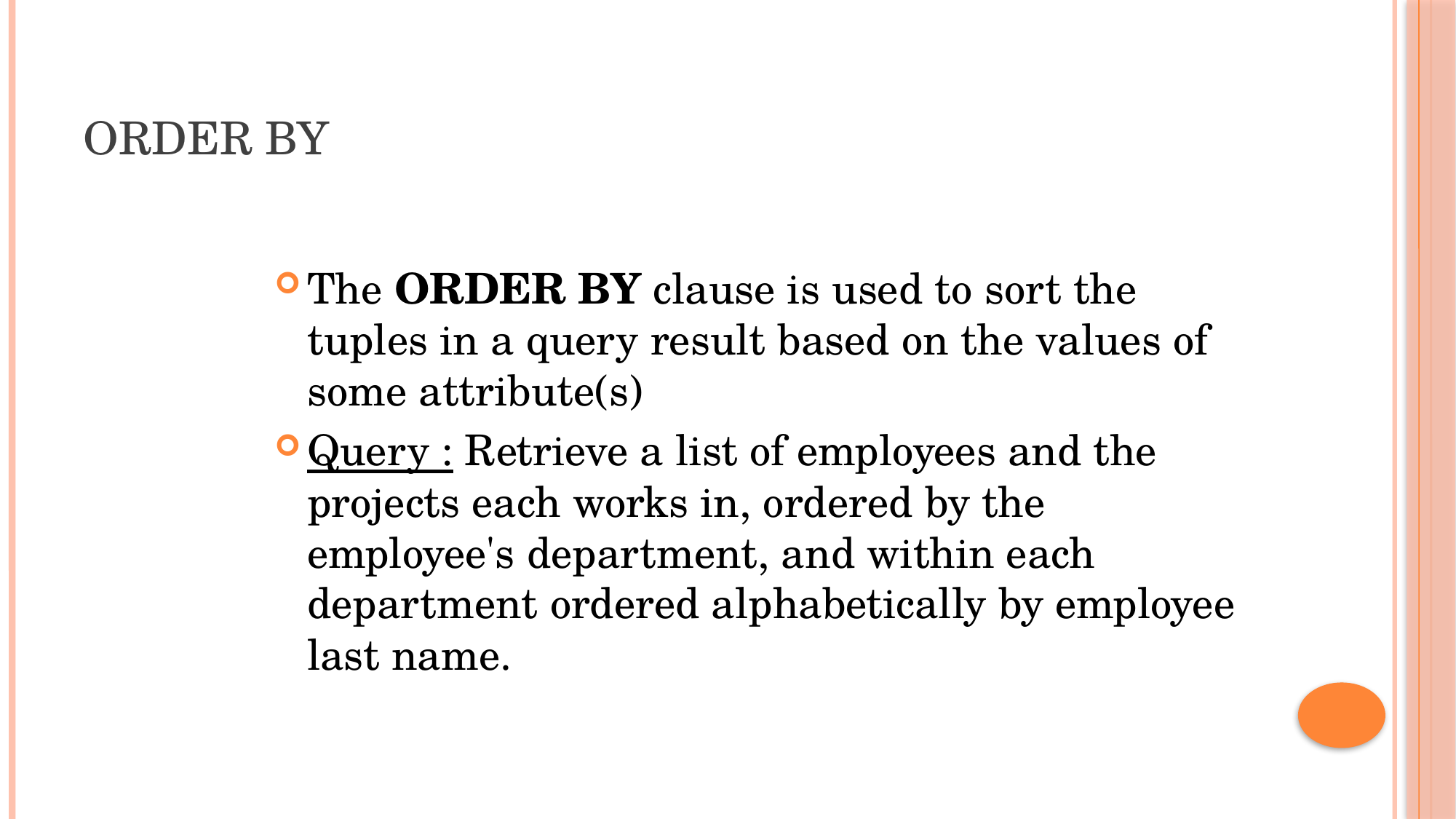

# ORDER BY

The ORDER BY clause is used to sort the tuples in a query result based on the values of some attribute(s)
Query : Retrieve a list of employees and the projects each works in, ordered by the employee's department, and within each department ordered alphabetically by employee last name.